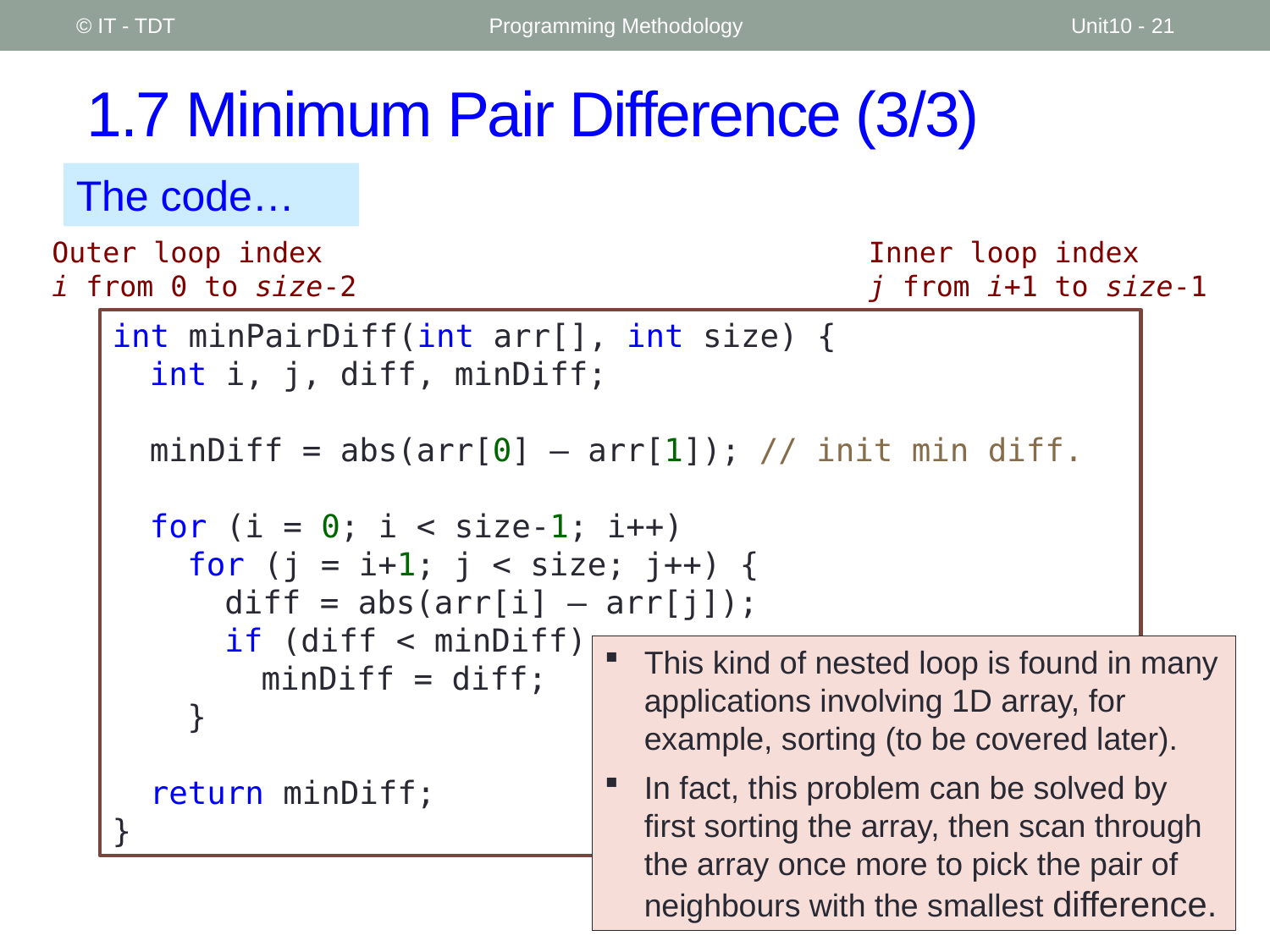

© IT - TDT
Programming Methodology
Unit10 - 21
# 1.7 Minimum Pair Difference (3/3)
The code…
Outer loop index
i from 0 to size-2
Inner loop index
j from i+1 to size-1
int minPairDiff(int arr[], int size) {
	int i, j, diff, minDiff;

	minDiff = abs(arr[0] – arr[1]); // init min diff.

	for (i = 0; i < size-1; i++)
		for (j = i+1; j < size; j++) {
			diff = abs(arr[i] – arr[j]);
			if (diff < minDiff)
				minDiff = diff;
		}

	return minDiff;
}
This kind of nested loop is found in many applications involving 1D array, for example, sorting (to be covered later).
In fact, this problem can be solved by first sorting the array, then scan through the array once more to pick the pair of neighbours with the smallest difference.